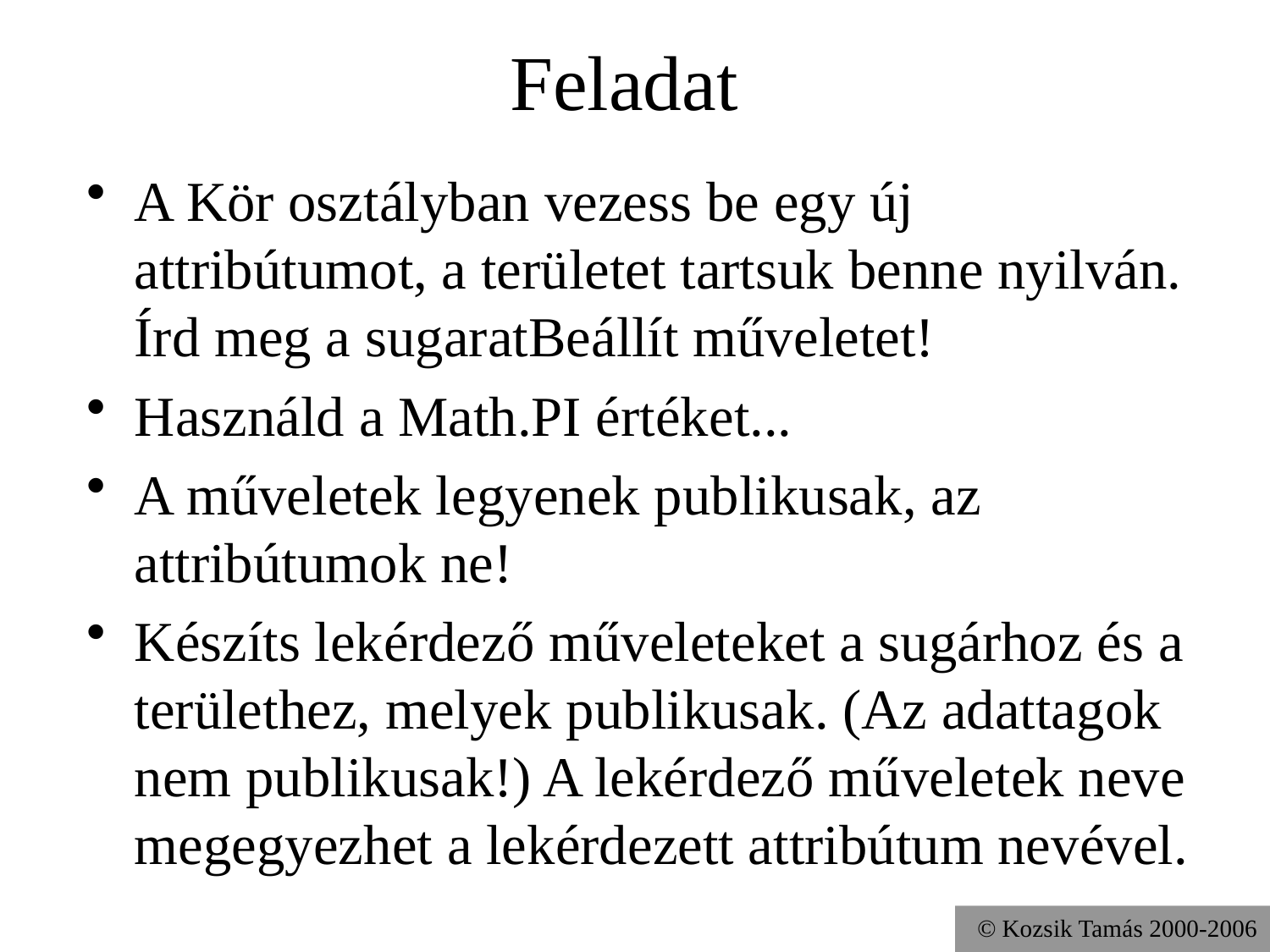

# Feladat
A Kör osztályban vezess be egy új attribútumot, a területet tartsuk benne nyilván. Írd meg a sugaratBeállít műveletet!
Használd a Math.PI értéket...
A műveletek legyenek publikusak, az attribútumok ne!
Készíts lekérdező műveleteket a sugárhoz és a területhez, melyek publikusak. (Az adattagok nem publikusak!) A lekérdező műveletek neve megegyezhet a lekérdezett attribútum nevével.
© Kozsik Tamás 2000-2006